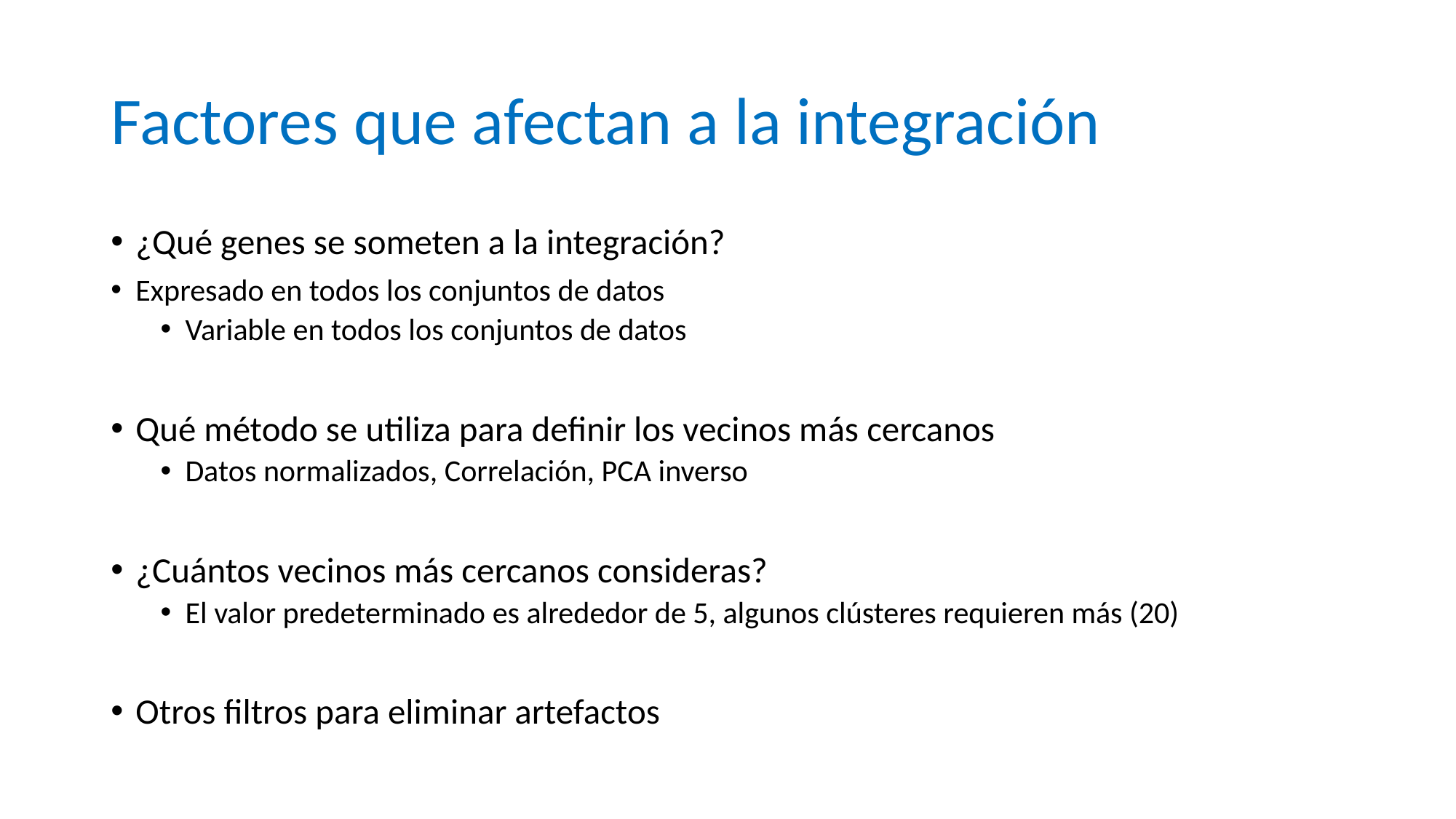

# Factores que afectan a la integración
¿Qué genes se someten a la integración?
Expresado en todos los conjuntos de datos
Variable en todos los conjuntos de datos

Qué método se utiliza para definir los vecinos más cercanos
Datos normalizados, Correlación, PCA inverso

¿Cuántos vecinos más cercanos consideras?
El valor predeterminado es alrededor de 5, algunos clústeres requieren más (20)

Otros filtros para eliminar artefactos